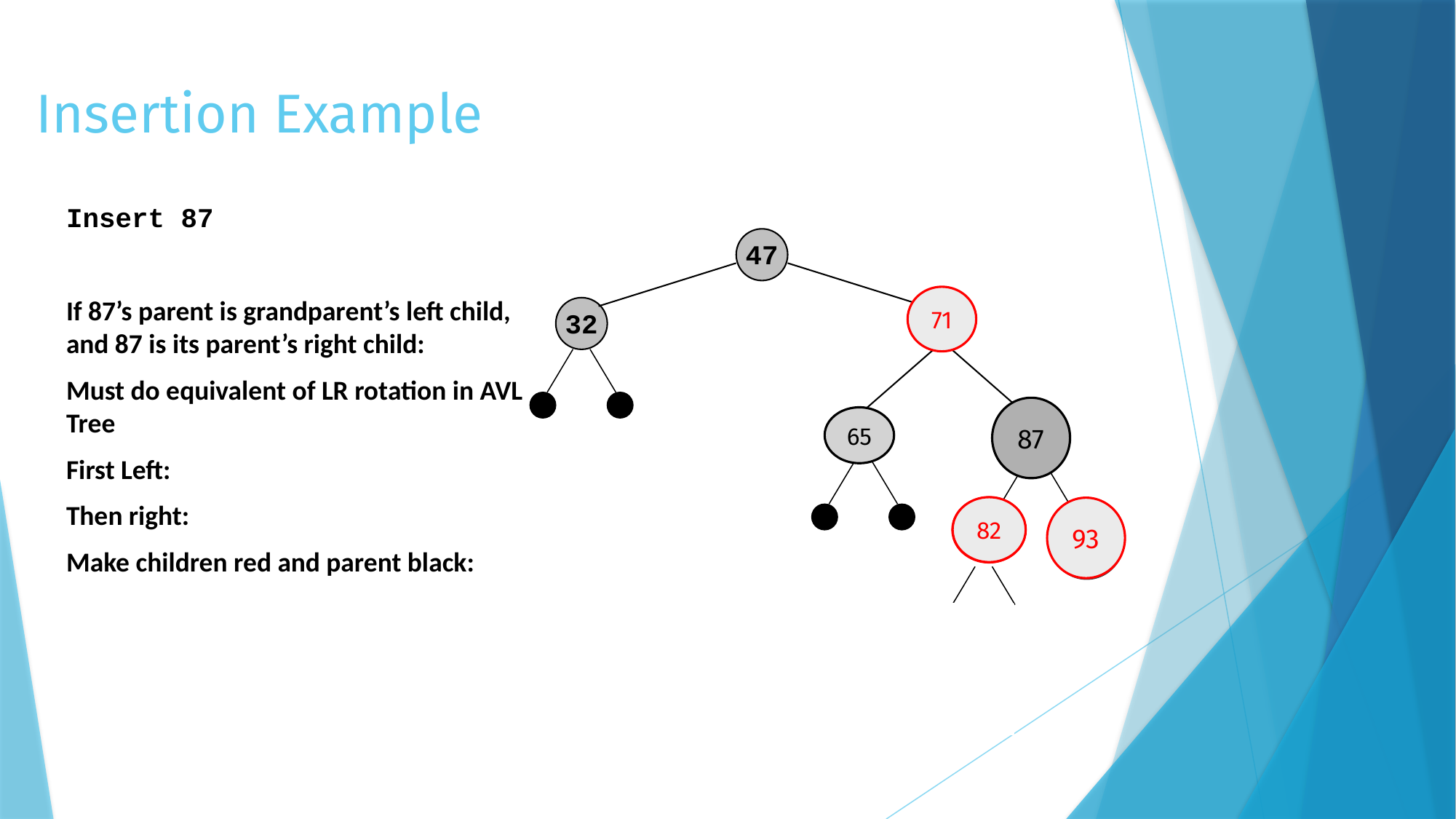

# Insertion Example
Insert 87

If 87’s parent is grandparent’s left child, and 87 is its parent’s right child:
Must do equivalent of LR rotation in AVL Tree
First Left:
Then right:
Make children red and parent black:

47

71

32

71

87
87
93
65

65

93

82
87
93
93

82

87

82
87